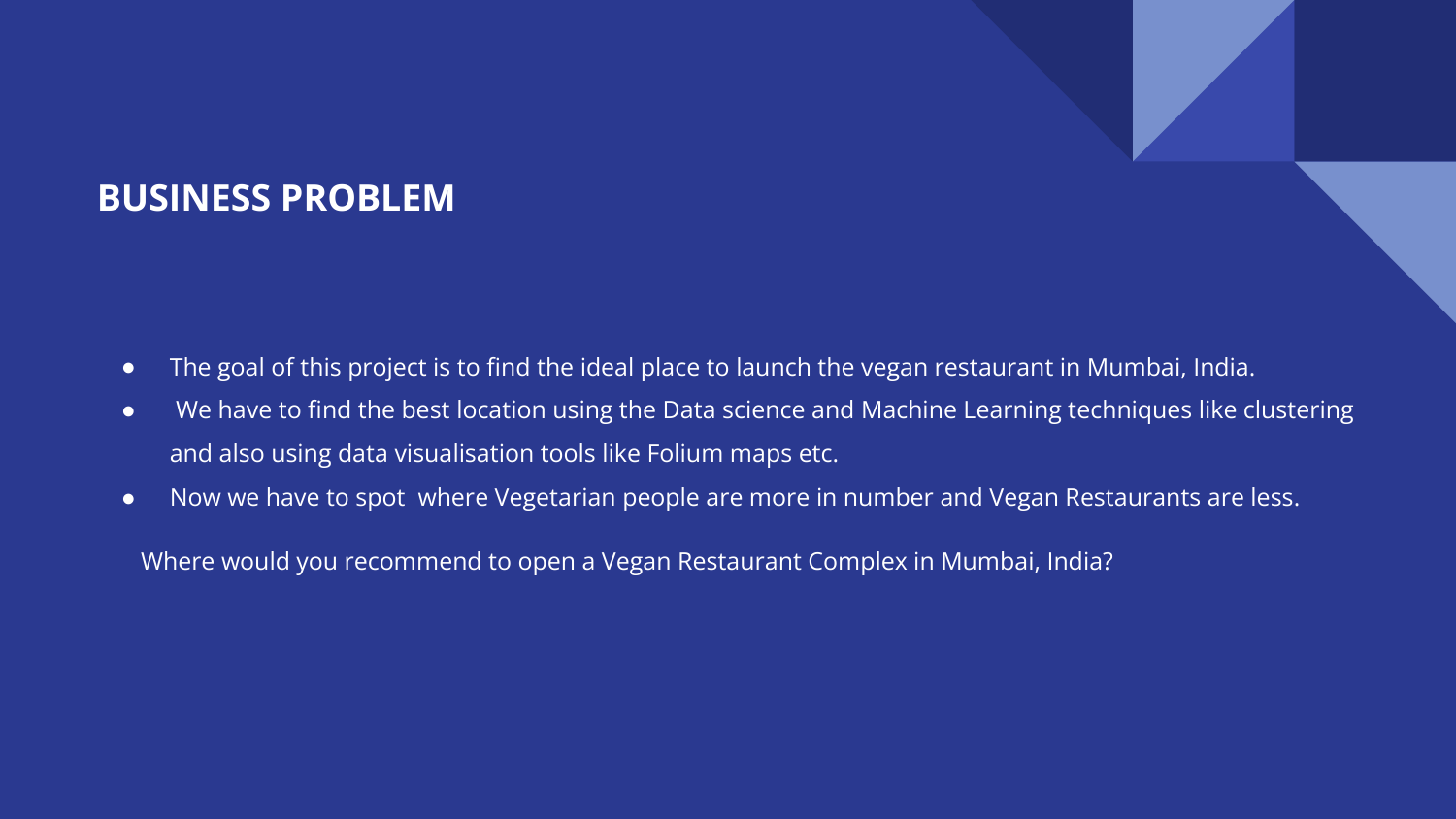

# BUSINESS PROBLEM
The goal of this project is to find the ideal place to launch the vegan restaurant in Mumbai, India.
 We have to find the best location using the Data science and Machine Learning techniques like clustering and also using data visualisation tools like Folium maps etc.
Now we have to spot  where Vegetarian people are more in number and Vegan Restaurants are less.
       Where would you recommend to open a Vegan Restaurant Complex in Mumbai, India?